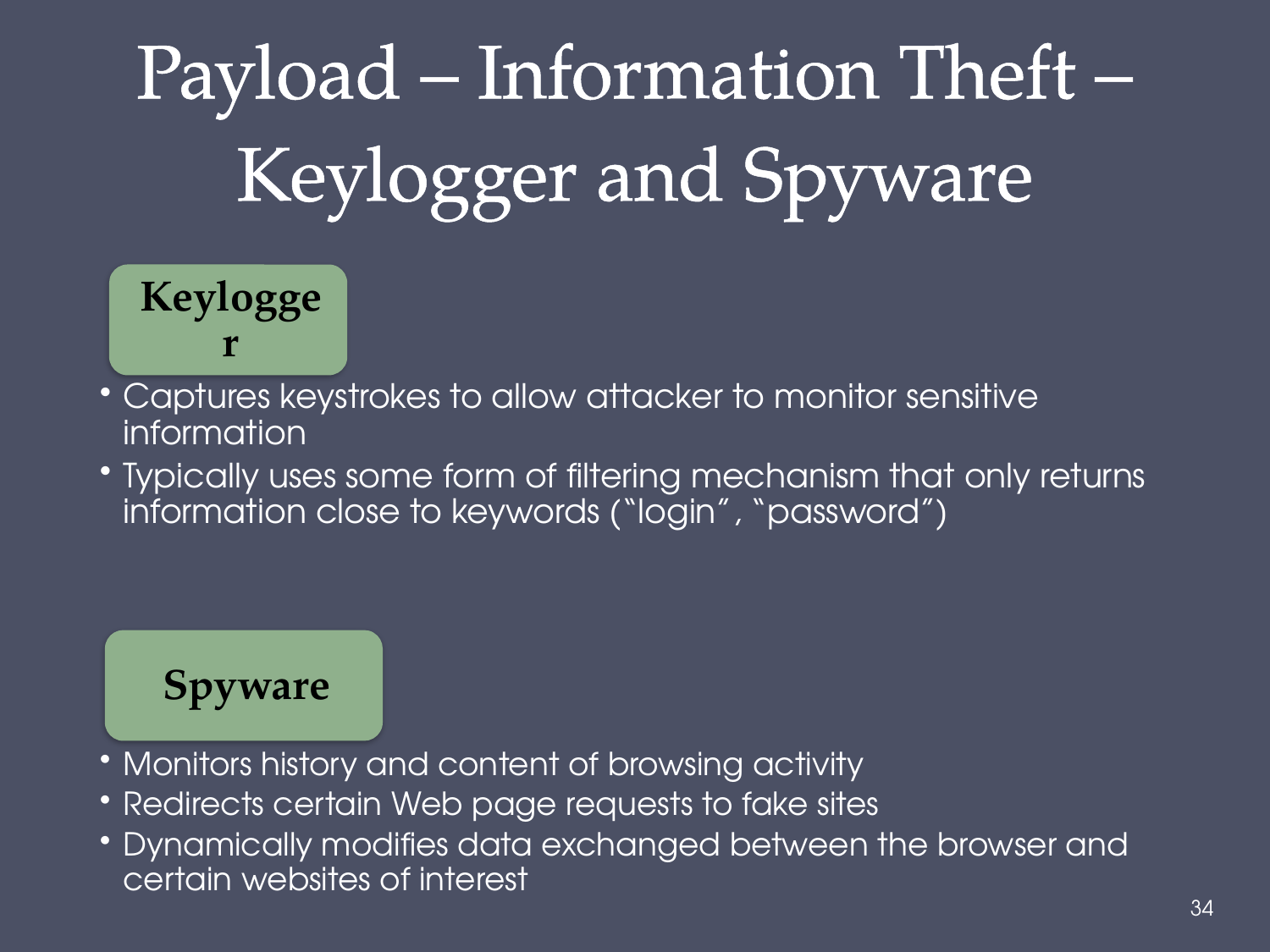

# Payload – Information Theft – Keylogger and Spyware
Keylogger
Captures keystrokes to allow attacker to monitor sensitive information
Typically uses some form of filtering mechanism that only returns information close to keywords (“login”, “password”)
Spyware
Monitors history and content of browsing activity
Redirects certain Web page requests to fake sites
Dynamically modifies data exchanged between the browser and certain websites of interest
34